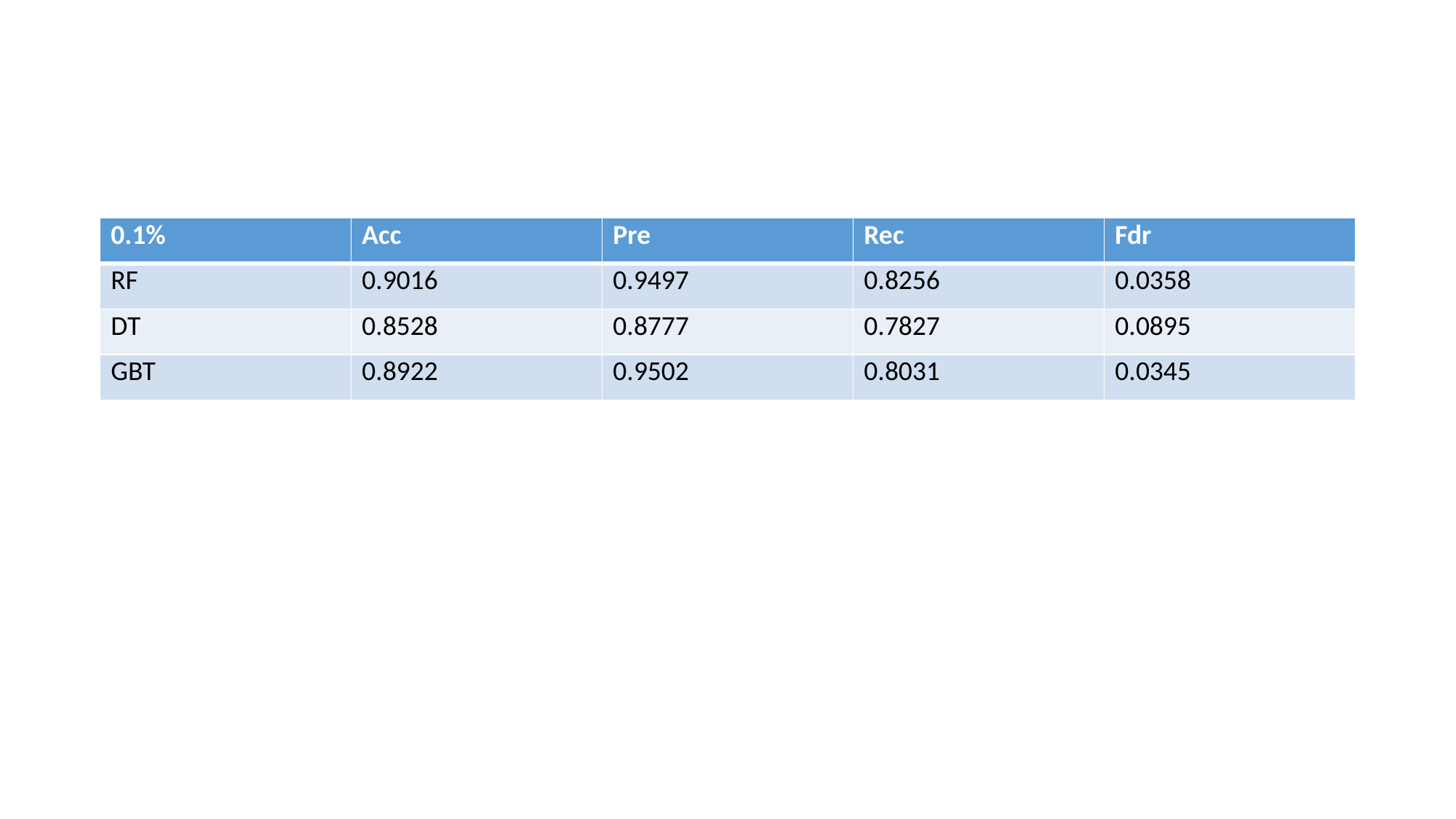

#
| 0.1% | Acc | Pre | Rec | Fdr |
| --- | --- | --- | --- | --- |
| RF | 0.9016 | 0.9497 | 0.8256 | 0.0358 |
| DT | 0.8528 | 0.8777 | 0.7827 | 0.0895 |
| GBT | 0.8922 | 0.9502 | 0.8031 | 0.0345 |